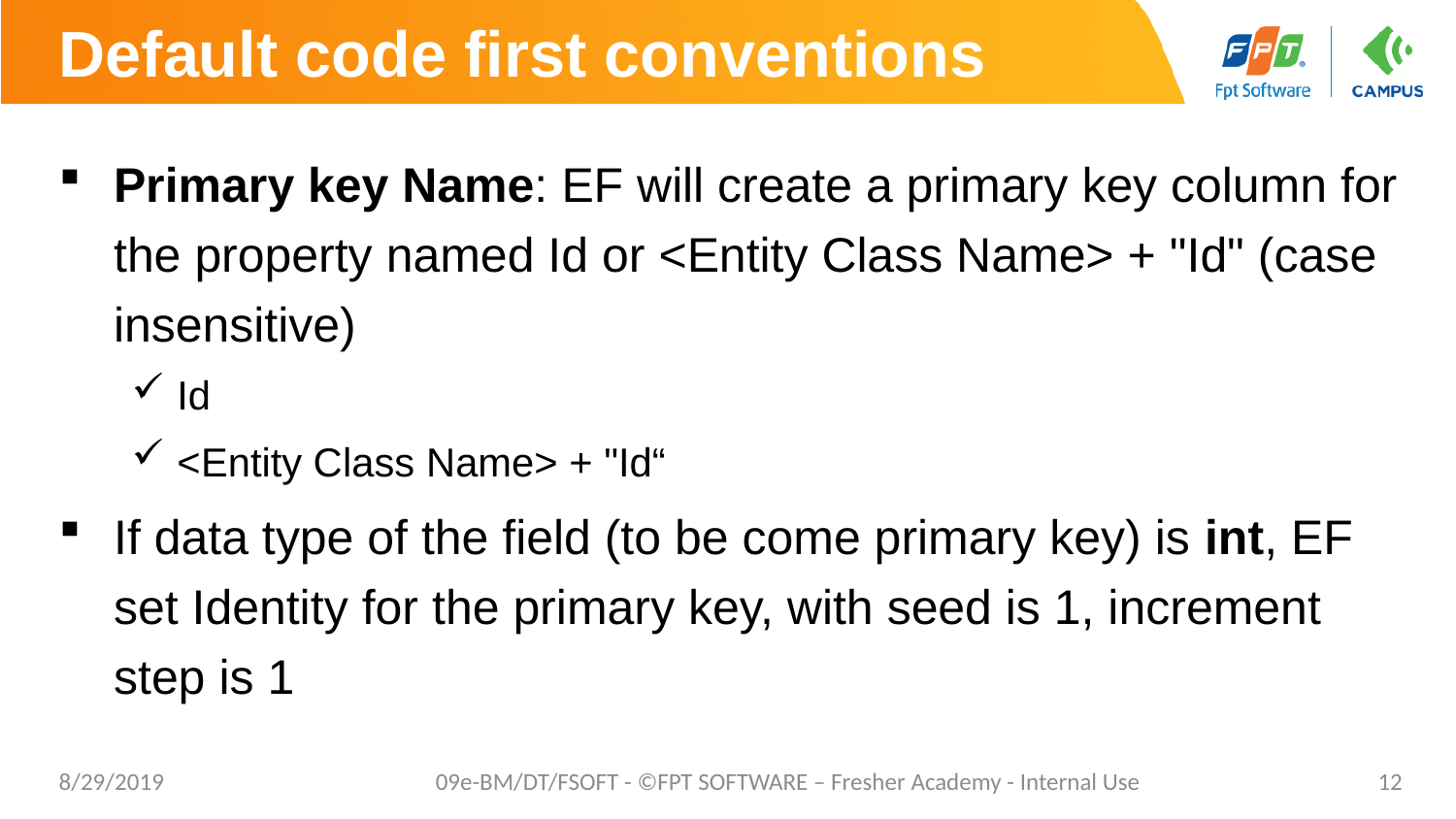

# Default code first conventions
Primary key Name: EF will create a primary key column for the property named Id or <Entity Class Name> + "Id" (case insensitive)
Id
<Entity Class Name> + "Id“
If data type of the field (to be come primary key) is int, EF set Identity for the primary key, with seed is 1, increment step is 1
8/29/2019
09e-BM/DT/FSOFT - ©FPT SOFTWARE – Fresher Academy - Internal Use
12